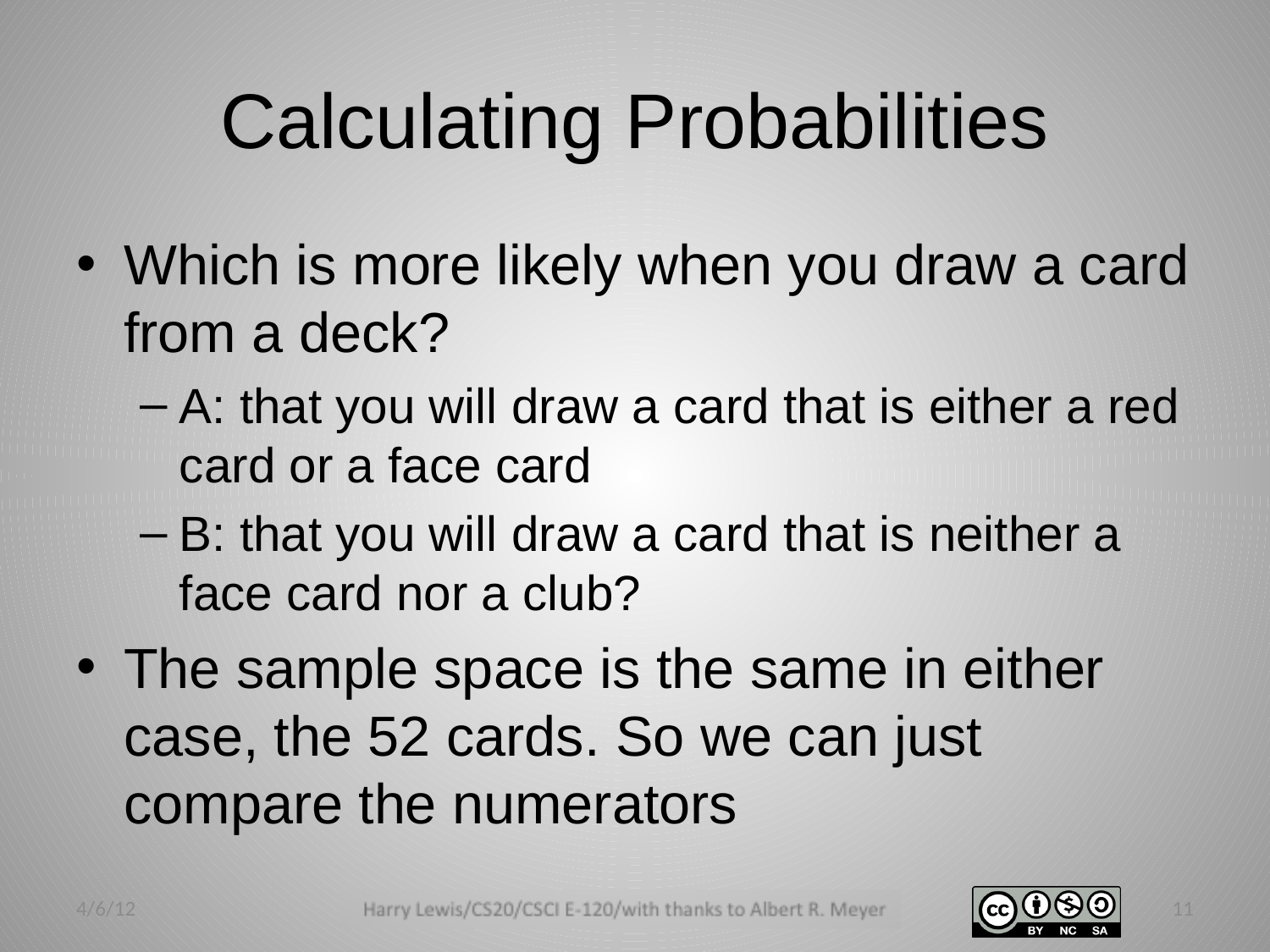

# Calculating Probabilities
Which is more likely when you draw a card from a deck?
A: that you will draw a card that is either a red card or a face card
B: that you will draw a card that is neither a face card nor a club?
The sample space is the same in either case, the 52 cards. So we can just compare the numerators
4/6/12
11